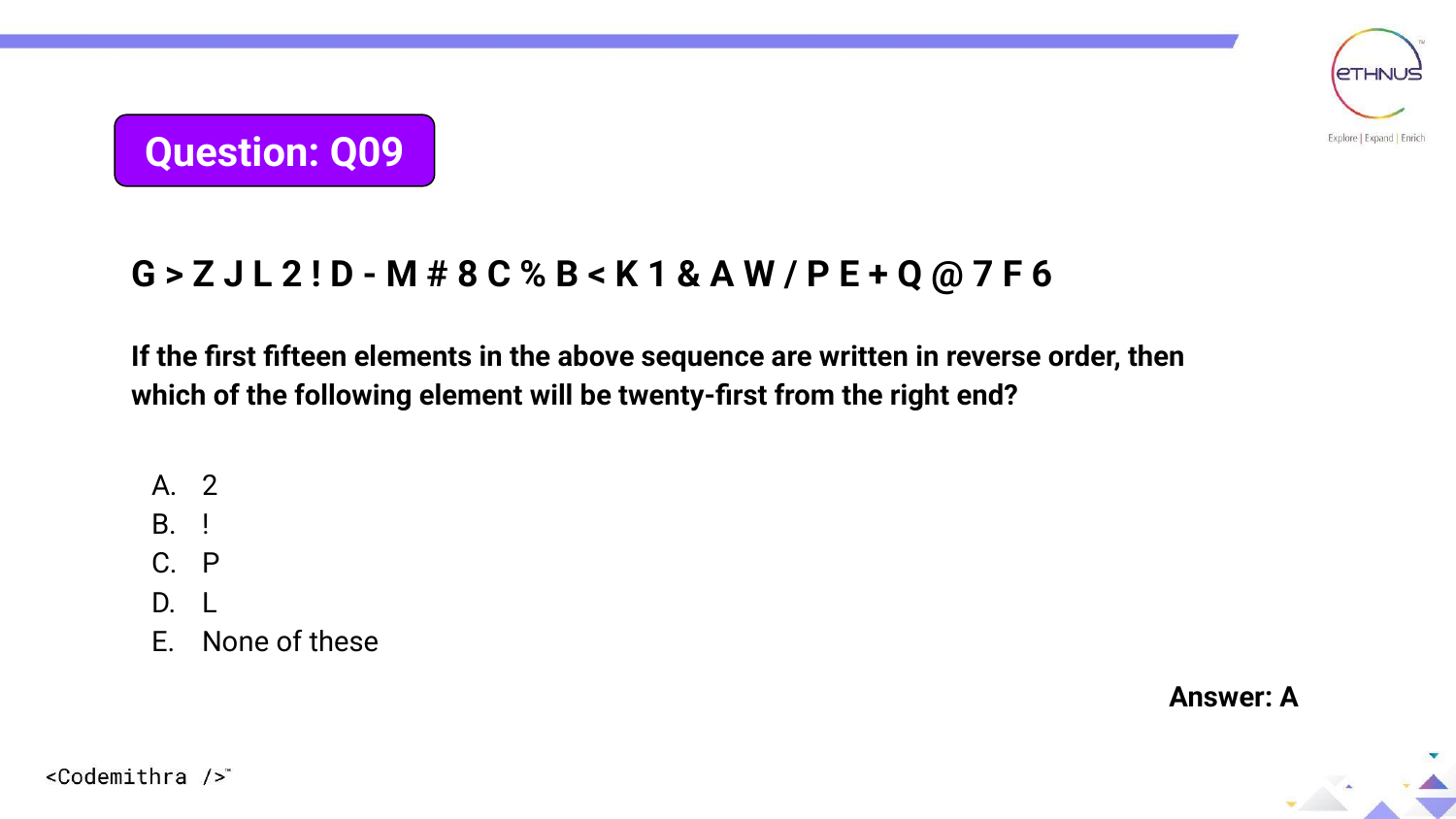

Question: 09
Question: Q09
G > Z J L 2 ! D - M # 8 C % B < K 1 & A W / P E + Q @ 7 F 6

If the first fifteen elements in the above sequence are written in reverse order, then  which of the following element will be twenty-first from the right end?

2
!
P
L
None of these
Answer: A